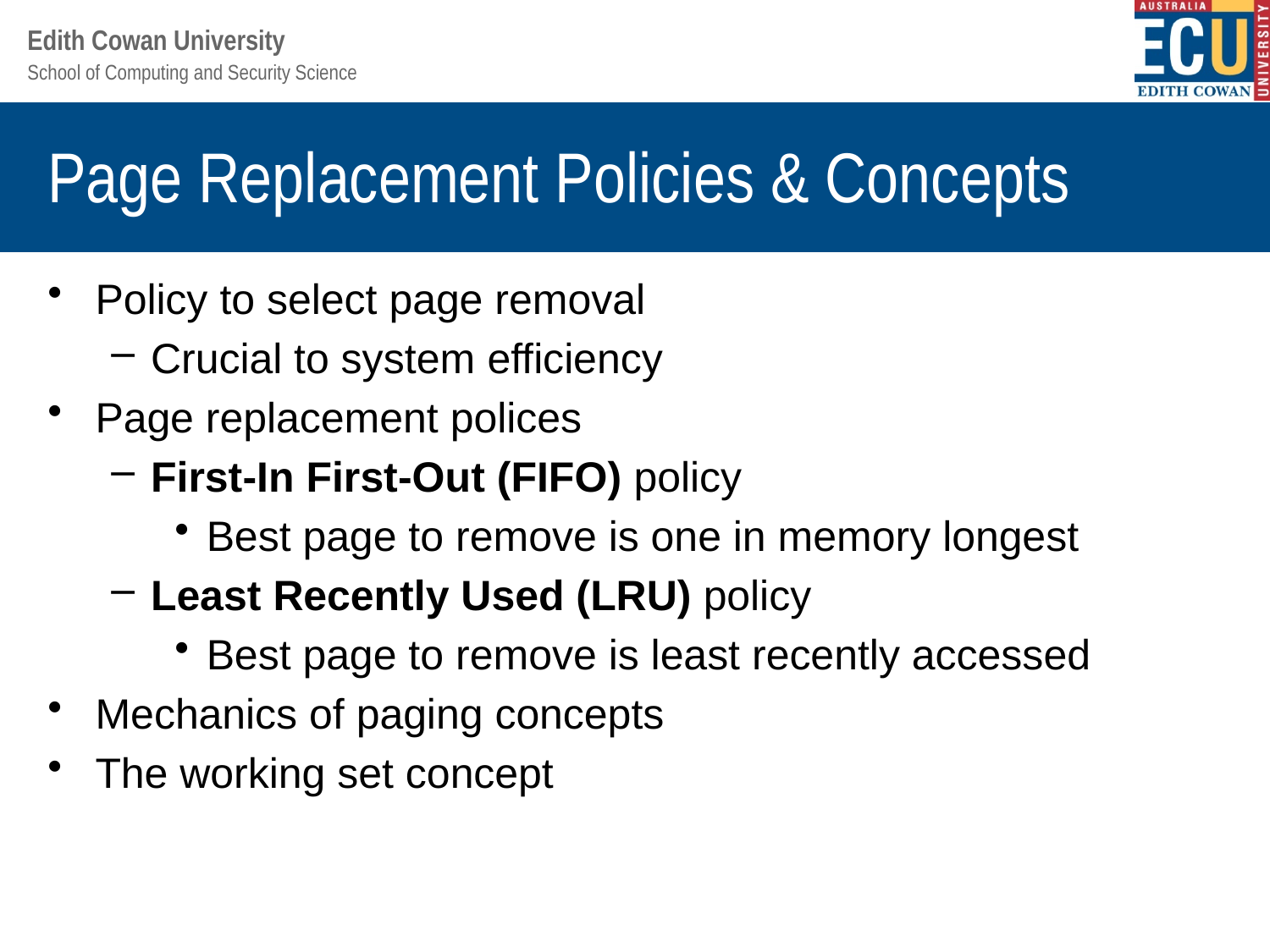

# Page Replacement Policies & Concepts
Policy to select page removal
Crucial to system efficiency
Page replacement polices
First-In First-Out (FIFO) policy
Best page to remove is one in memory longest
Least Recently Used (LRU) policy
Best page to remove is least recently accessed
Mechanics of paging concepts
The working set concept